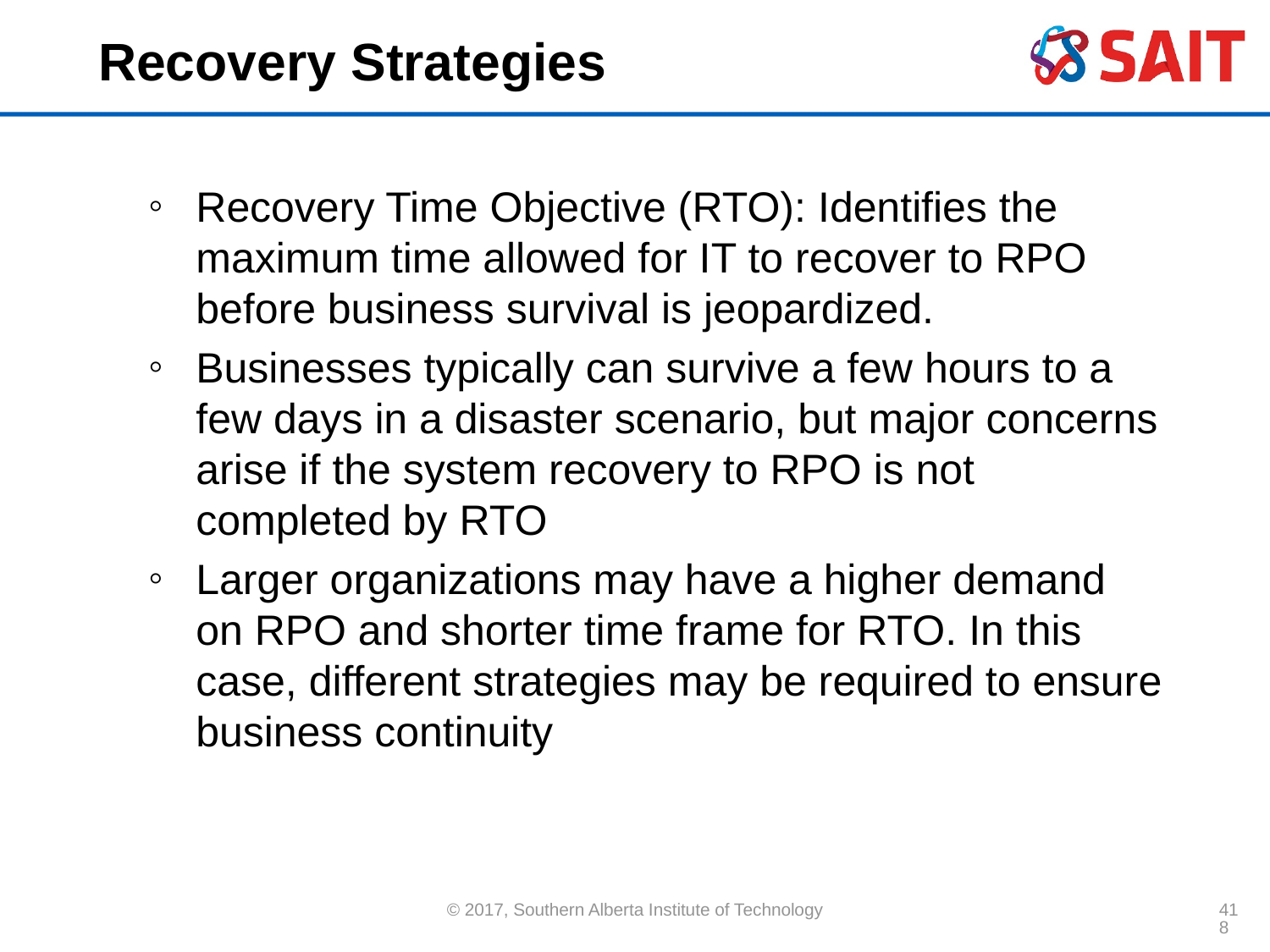

# Recovery Strategies
Recovery Time Objective (RTO): Identifies the maximum time allowed for IT to recover to RPO before business survival is jeopardized.
Businesses typically can survive a few hours to a few days in a disaster scenario, but major concerns arise if the system recovery to RPO is not completed by RTO
Larger organizations may have a higher demand on RPO and shorter time frame for RTO. In this case, different strategies may be required to ensure business continuity